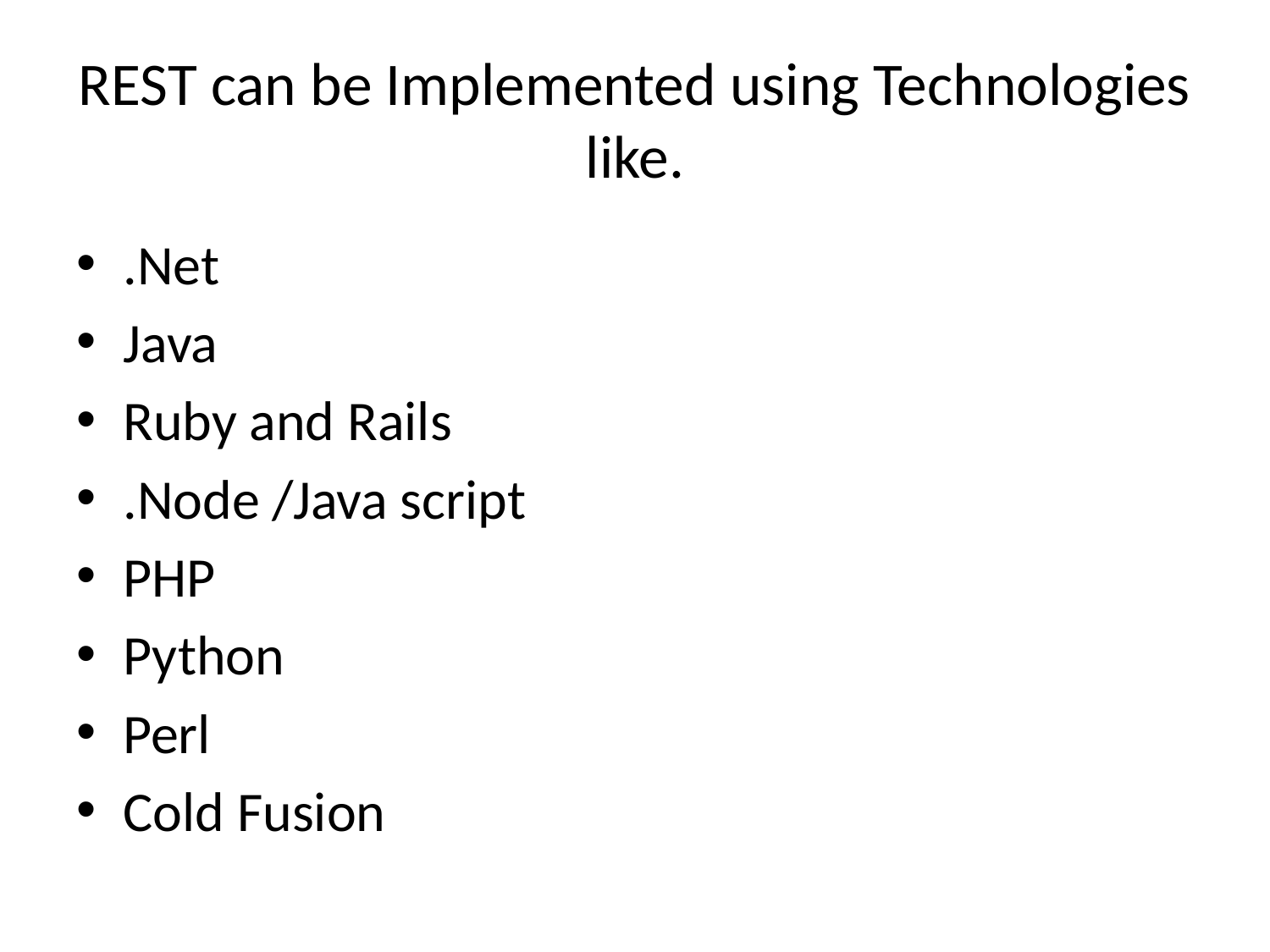

# REST can be Implemented using Technologies like.
.Net
Java
Ruby and Rails
.Node /Java script
PHP
Python
Perl
Cold Fusion